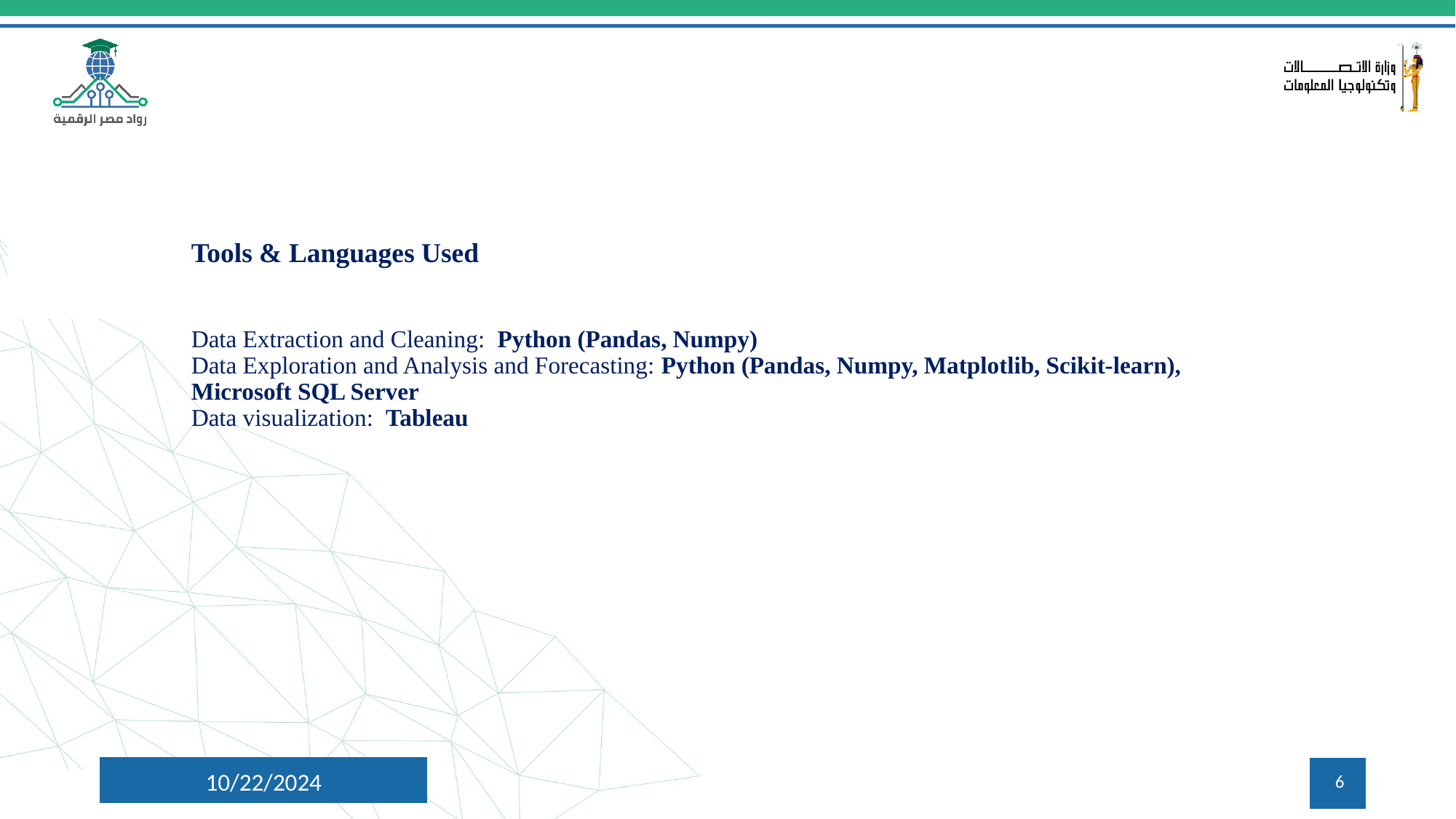

# Tools & Languages Used Data Extraction and Cleaning:  Python (Pandas, Numpy) Data Exploration and Analysis and Forecasting: Python (Pandas, Numpy, Matplotlib, Scikit-learn), Microsoft SQL Server Data visualization:  Tableau
10/22/2024

6